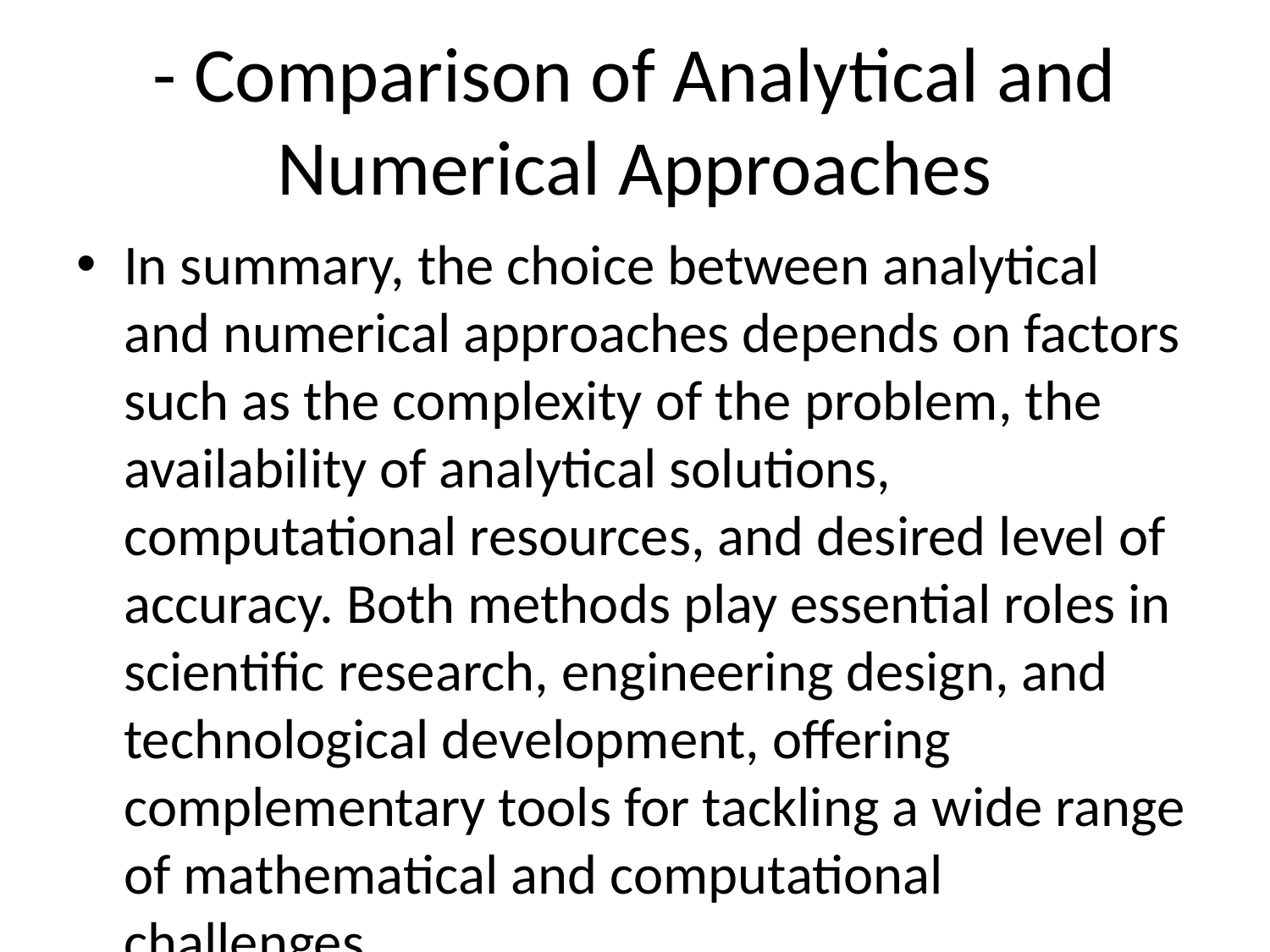

# - Comparison of Analytical and Numerical Approaches
In summary, the choice between analytical and numerical approaches depends on factors such as the complexity of the problem, the availability of analytical solutions, computational resources, and desired level of accuracy. Both methods play essential roles in scientific research, engineering design, and technological development, offering complementary tools for tackling a wide range of mathematical and computational challenges.